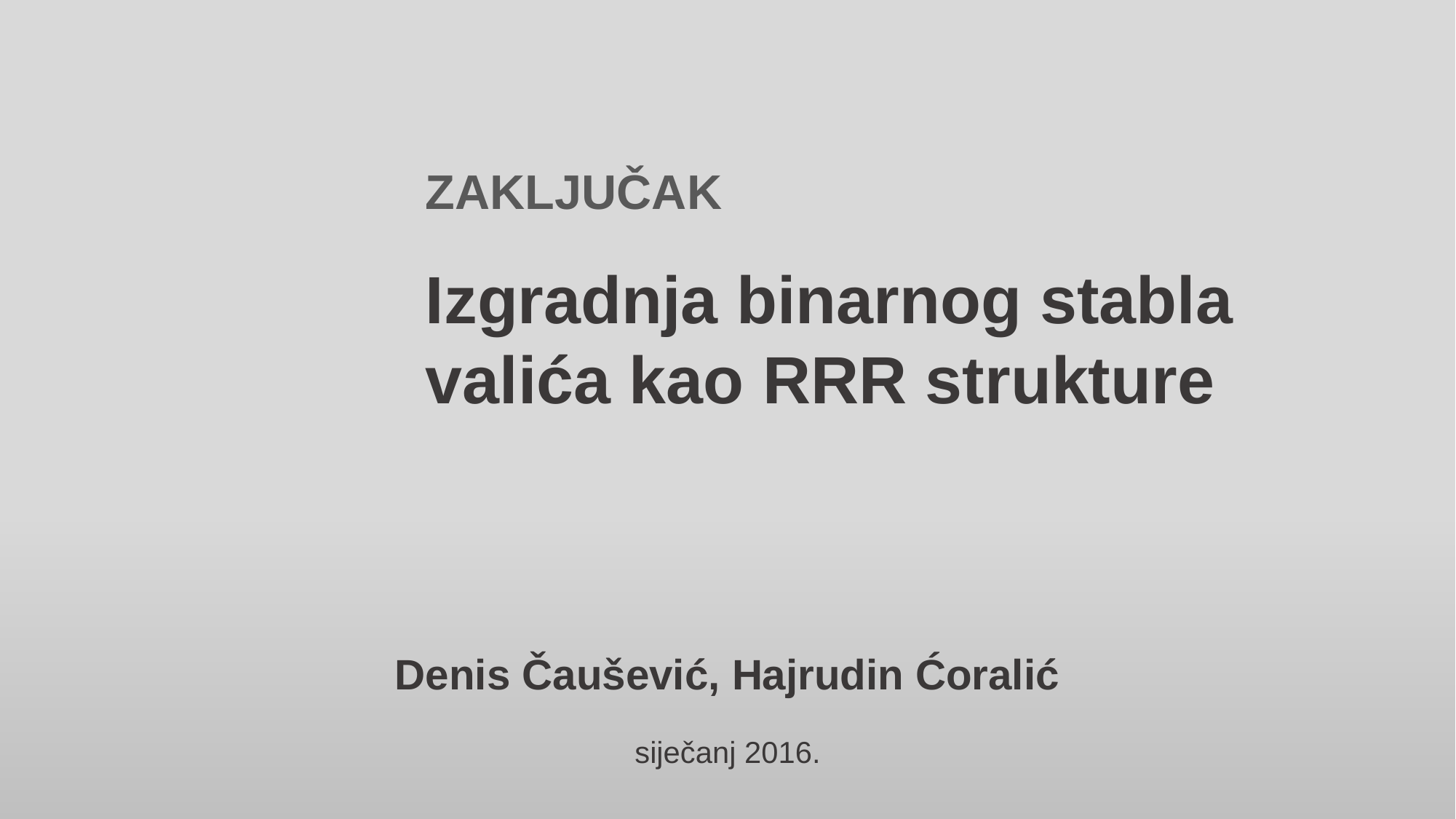

ZAKLJUČAK
Izgradnja binarnog stabla valića kao RRR strukture
Denis Čaušević, Hajrudin Ćoralić
siječanj 2016.